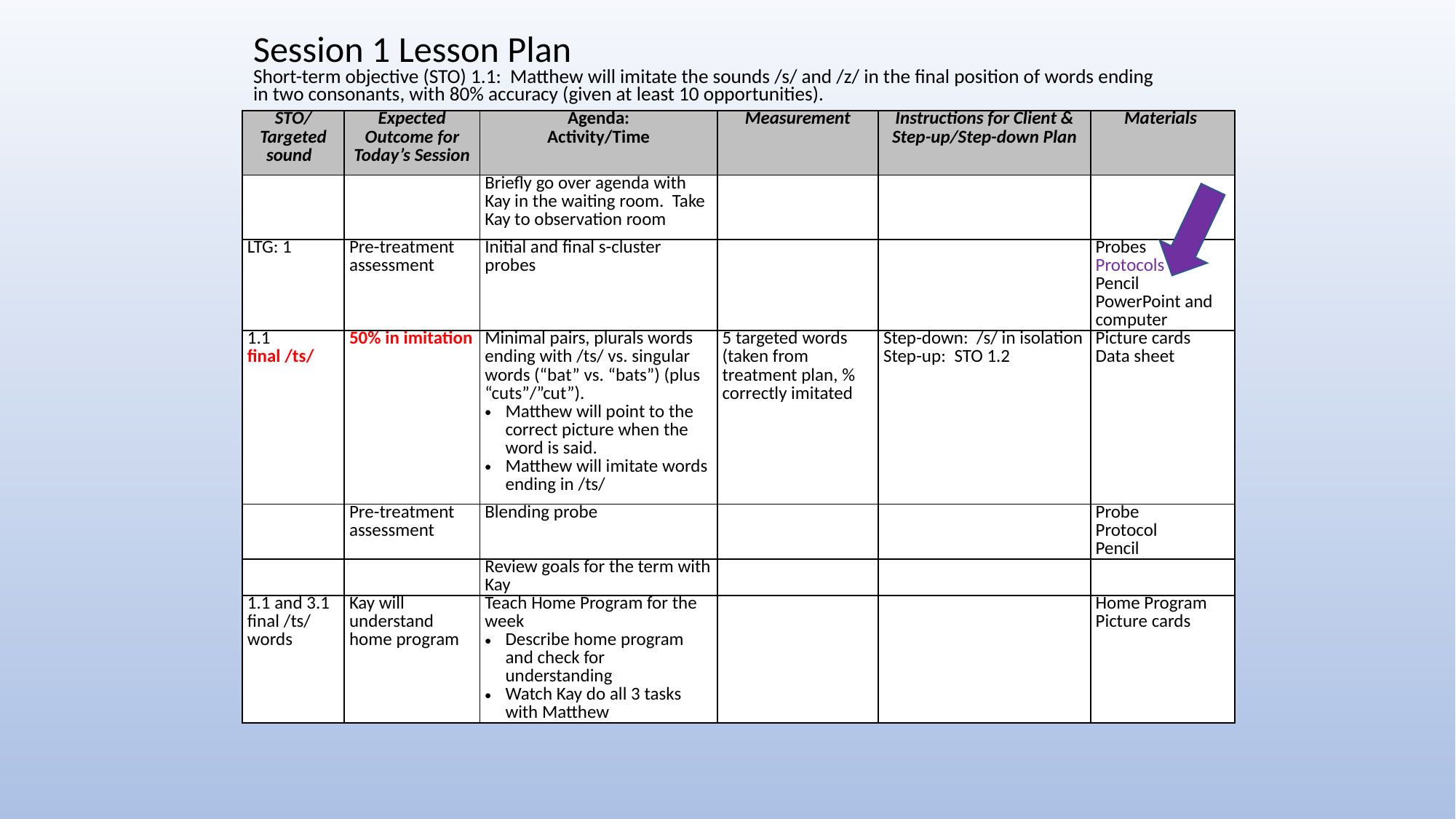

Session 1 Lesson Plan
Short-term objective (STO) 1.1:  Matthew will imitate the sounds /s/ and /z/ in the final position of words ending in two consonants, with 80% accuracy (given at least 10 opportunities).

| STO/ Targeted sound | Expected Outcome for Today’s Session | Agenda: Activity/Time | Measurement | Instructions for Client & Step-up/Step-down Plan | Materials |
| --- | --- | --- | --- | --- | --- |
|  |  | Briefly go over agenda with Kay in the waiting room. Take Kay to observation room |  |  |  |
| LTG: 1 | Pre-treatment assessment | Initial and final s-cluster probes |  |  | Probes Protocols Pencil PowerPoint and computer |
| 1.1 final /ts/ | 50% in imitation | Minimal pairs, plurals words ending with /ts/ vs. singular words (“bat” vs. “bats”) (plus “cuts”/”cut”). Matthew will point to the correct picture when the word is said. Matthew will imitate words ending in /ts/ | 5 targeted words (taken from treatment plan, % correctly imitated | Step-down: /s/ in isolation Step-up: STO 1.2 | Picture cards Data sheet |
|  | Pre-treatment assessment | Blending probe |  |  | Probe Protocol Pencil |
|  |  | Review goals for the term with Kay |  |  |  |
| 1.1 and 3.1 final /ts/ words | Kay will understand home program | Teach Home Program for the week Describe home program and check for understanding Watch Kay do all 3 tasks with Matthew |  |  | Home Program Picture cards |